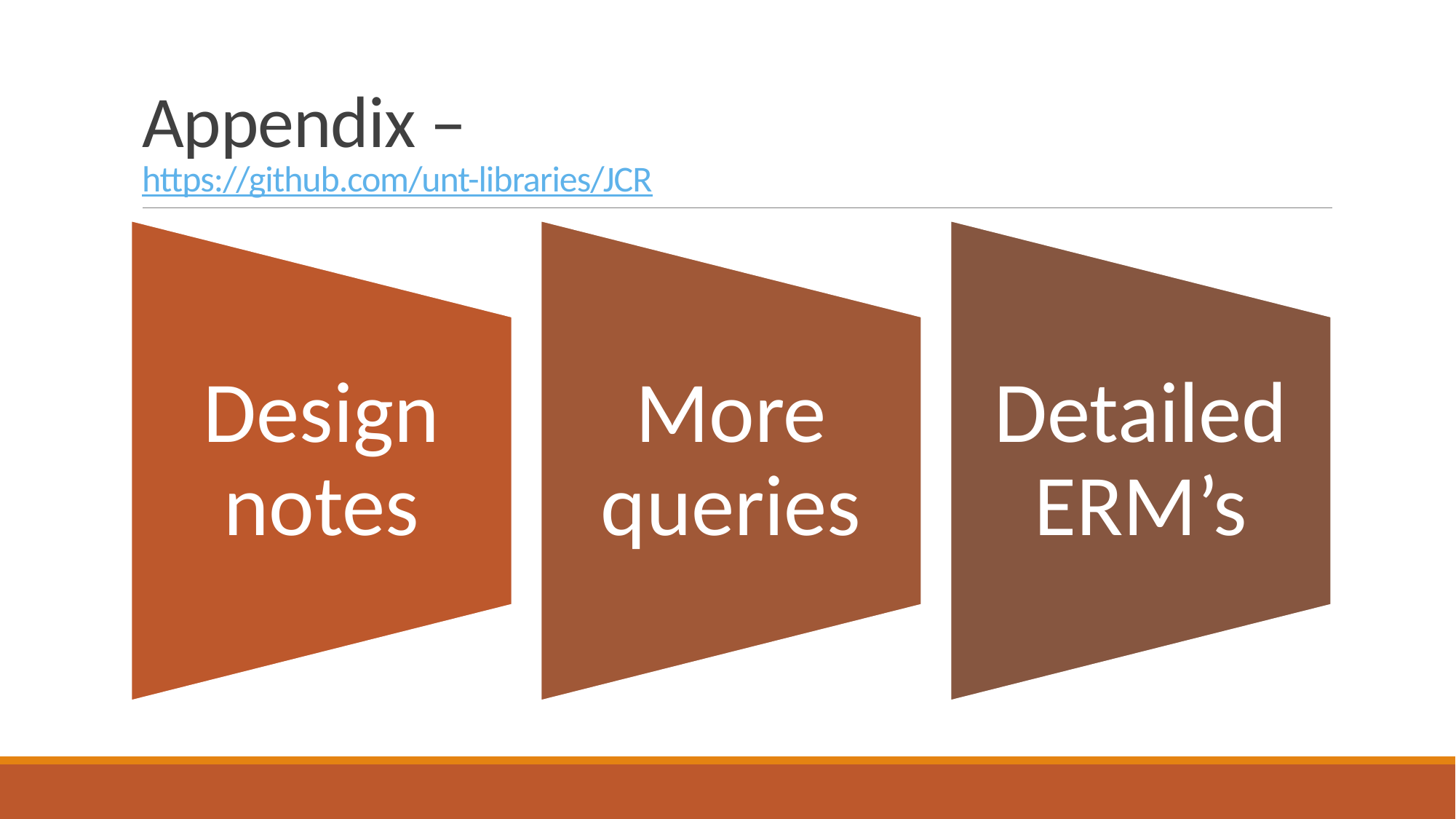

# Appendix – https://github.com/unt-libraries/JCR
Design notes
More queries
Detailed ERM’s